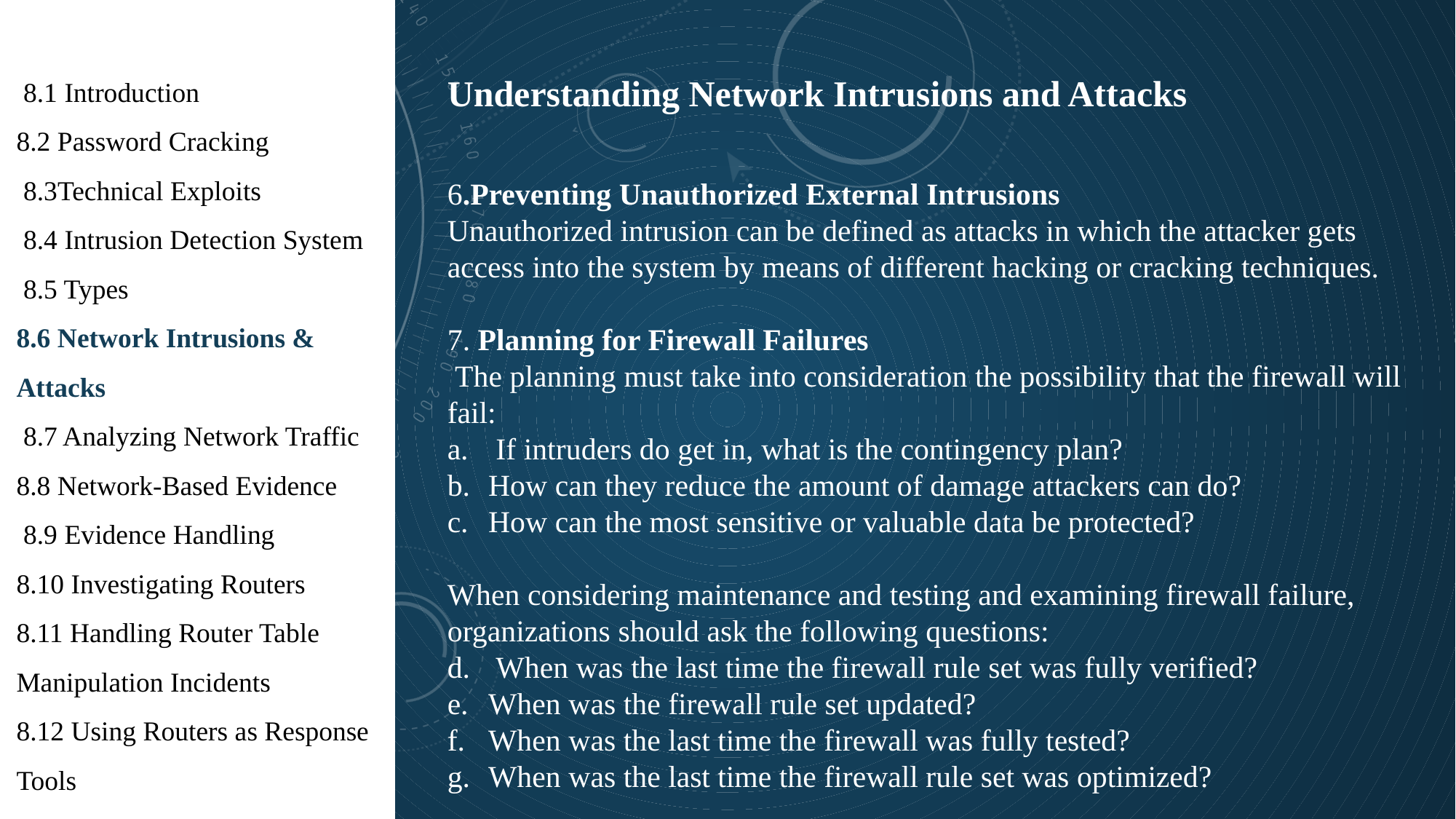

1
 8.1 Introduction
8.2 Password Cracking
 8.3Technical Exploits
 8.4 Intrusion Detection System
 8.5 Types
8.6 Network Intrusions & Attacks
 8.7 Analyzing Network Traffic
8.8 Network-Based Evidence
 8.9 Evidence Handling
8.10 Investigating Routers
8.11 Handling Router Table Manipulation Incidents
8.12 Using Routers as Response Tools
Understanding Network Intrusions and Attacks
6.Preventing Unauthorized External Intrusions
Unauthorized intrusion can be defined as attacks in which the attacker gets access into the system by means of different hacking or cracking techniques.

7. Planning for Firewall Failures
 The planning must take into consideration the possibility that the firewall will fail:
 If intruders do get in, what is the contingency plan?
How can they reduce the amount of damage attackers can do?
How can the most sensitive or valuable data be protected?

When considering maintenance and testing and examining firewall failure, organizations should ask the following questions:
 When was the last time the firewall rule set was fully verified?
When was the firewall rule set updated?
When was the last time the firewall was fully tested?
When was the last time the firewall rule set was optimized?